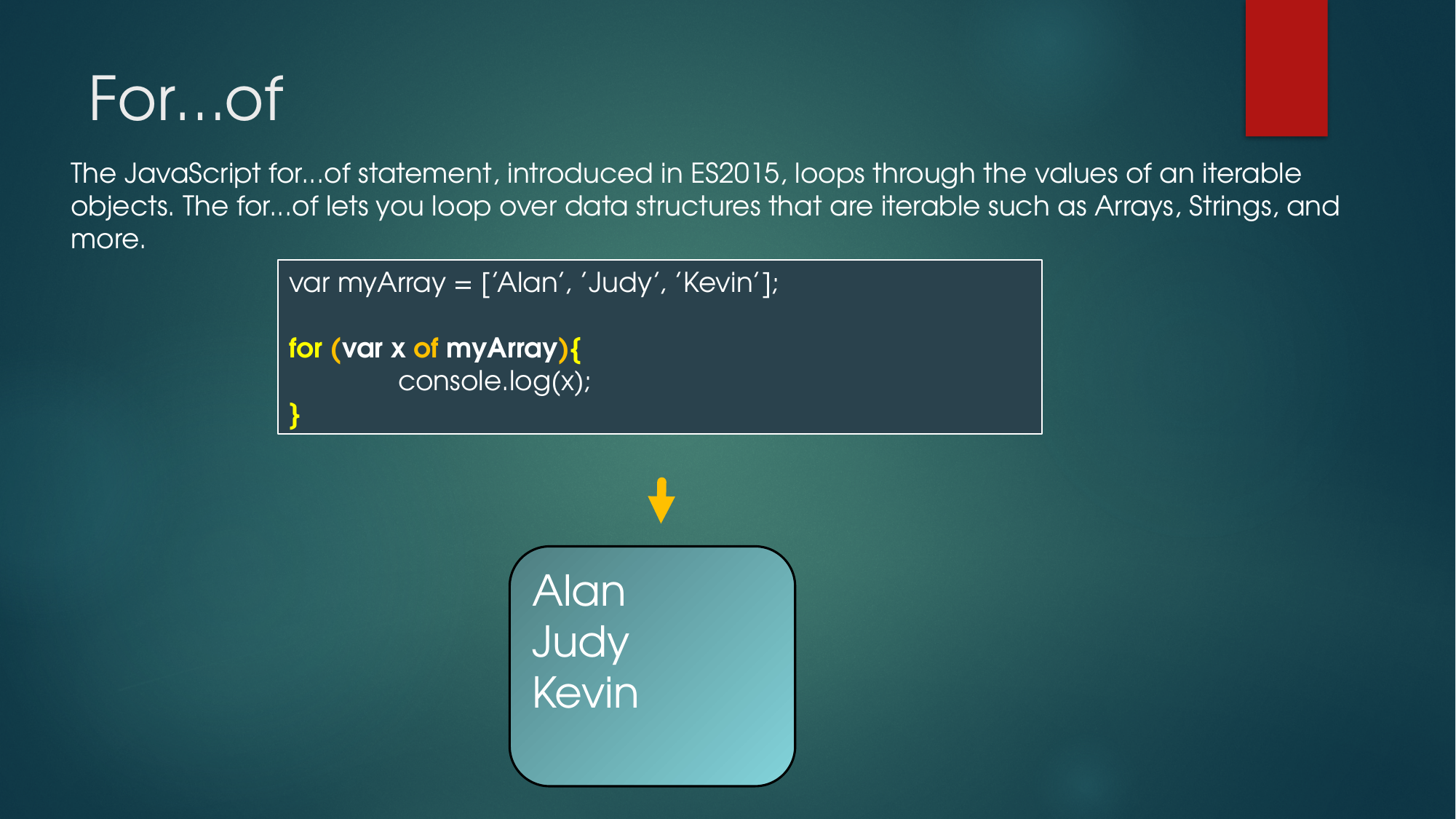

# For…of
The JavaScript for...of statement, introduced in ES2015, loops through the values of an iterable objects. The for...of lets you loop over data structures that are iterable such as Arrays, Strings, and more.
var myArray = [’Alan’, ’Judy’, ’Kevin’];

for (var x of myArray){
	console.log(x);
}
Alan
Judy
Kevin